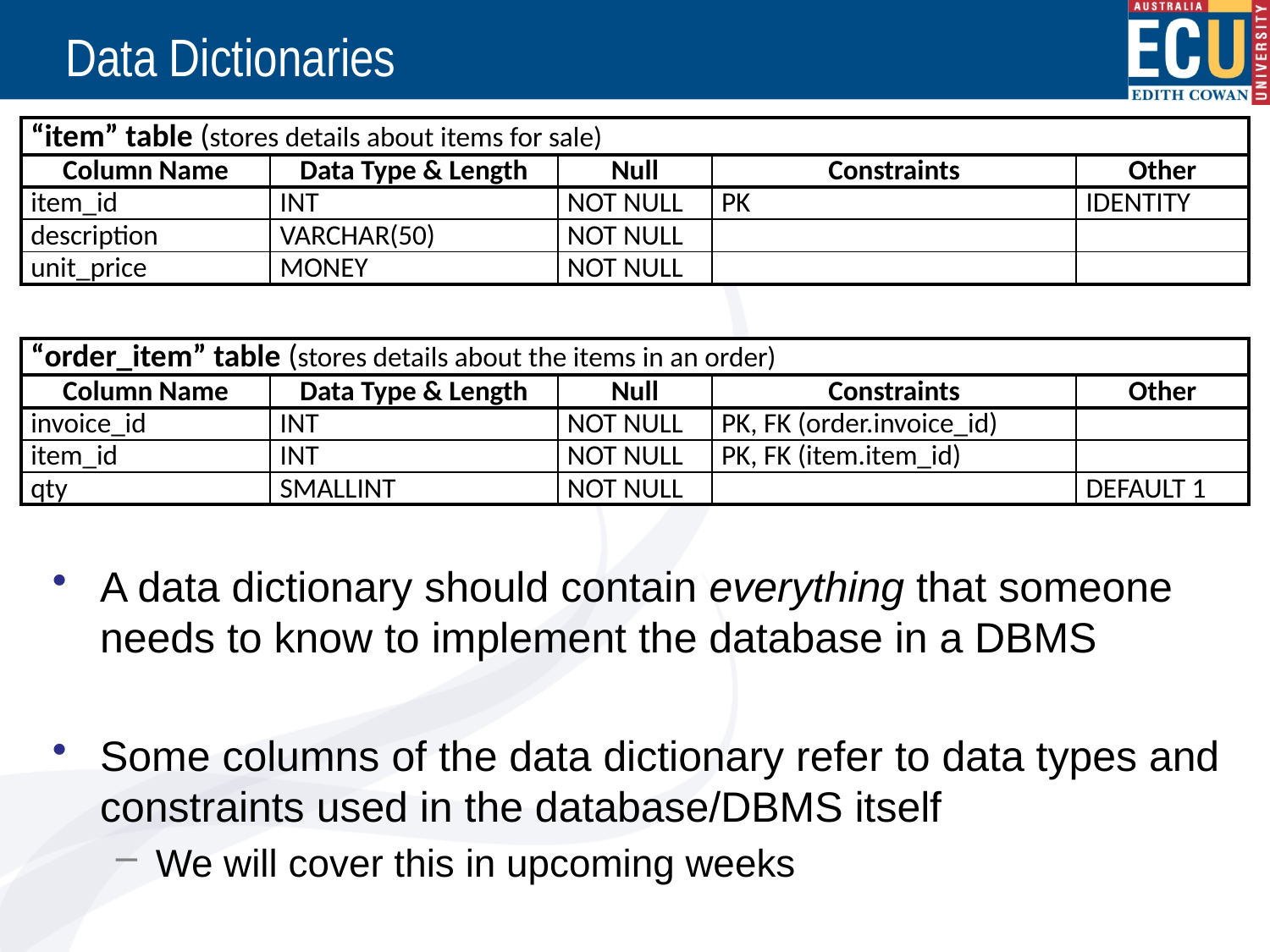

# Data Dictionaries
| “item” table (stores details about items for sale) |  |  |  |  |
| --- | --- | --- | --- | --- |
| Column Name | Data Type & Length | Null | Constraints | Other |
| item\_id | INT | NOT NULL | PK | IDENTITY |
| description | VARCHAR(50) | NOT NULL |  |  |
| unit\_price | MONEY | NOT NULL |  |  |

A data dictionary should contain everything that someone needs to know to implement the database in a DBMS

Some columns of the data dictionary refer to data types and constraints used in the database/DBMS itself
We will cover this in upcoming weeks
| “order\_item” table (stores details about the items in an order) |  |  |  |  |
| --- | --- | --- | --- | --- |
| Column Name | Data Type & Length | Null | Constraints | Other |
| invoice\_id | INT | NOT NULL | PK, FK (order.invoice\_id) |  |
| item\_id | INT | NOT NULL | PK, FK (item.item\_id) |  |
| qty | SMALLINT | NOT NULL |  | DEFAULT 1 |